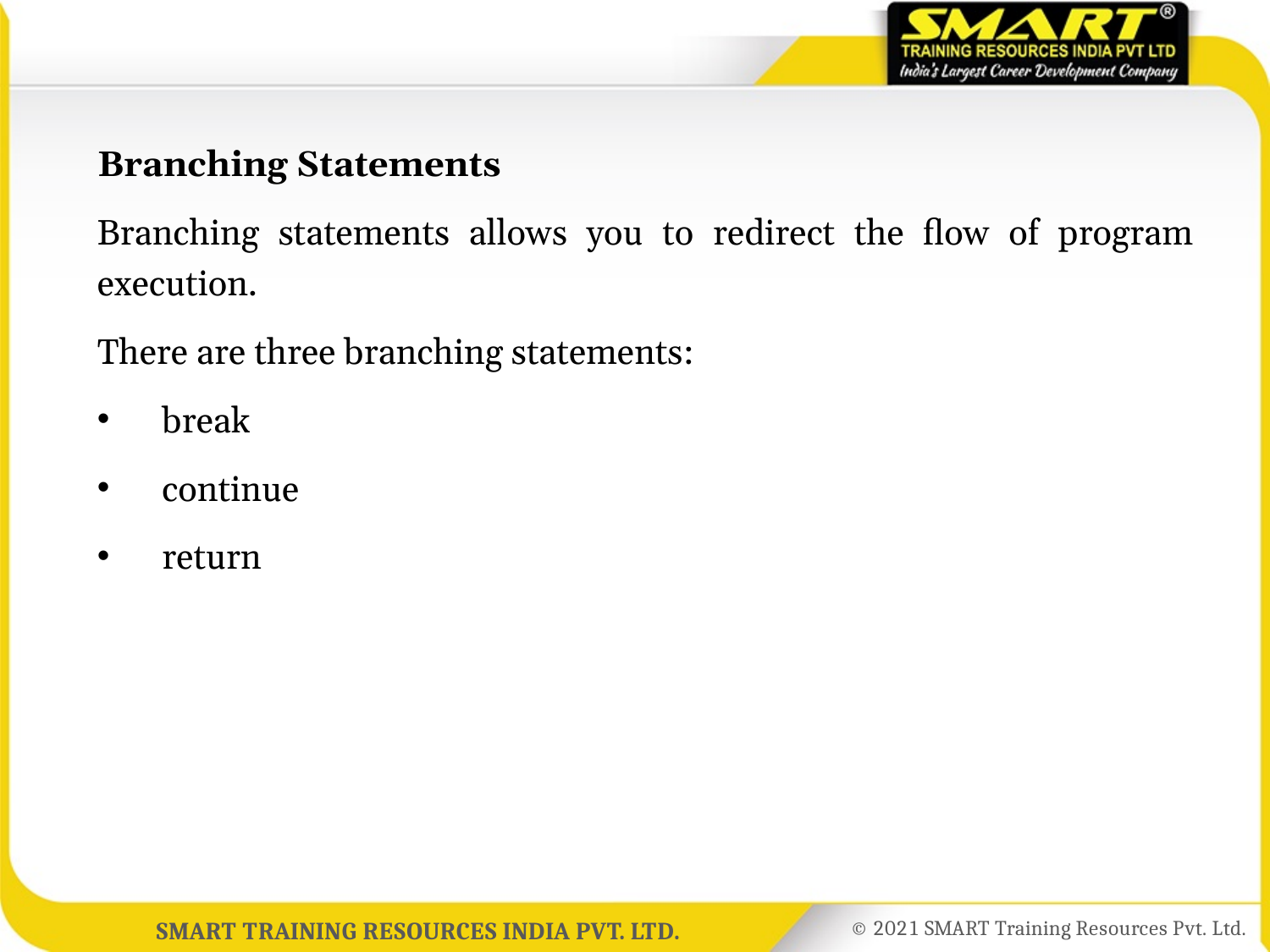

Branching Statements
Branching statements allows you to redirect the flow of program execution.
There are three branching statements:
break
continue
return